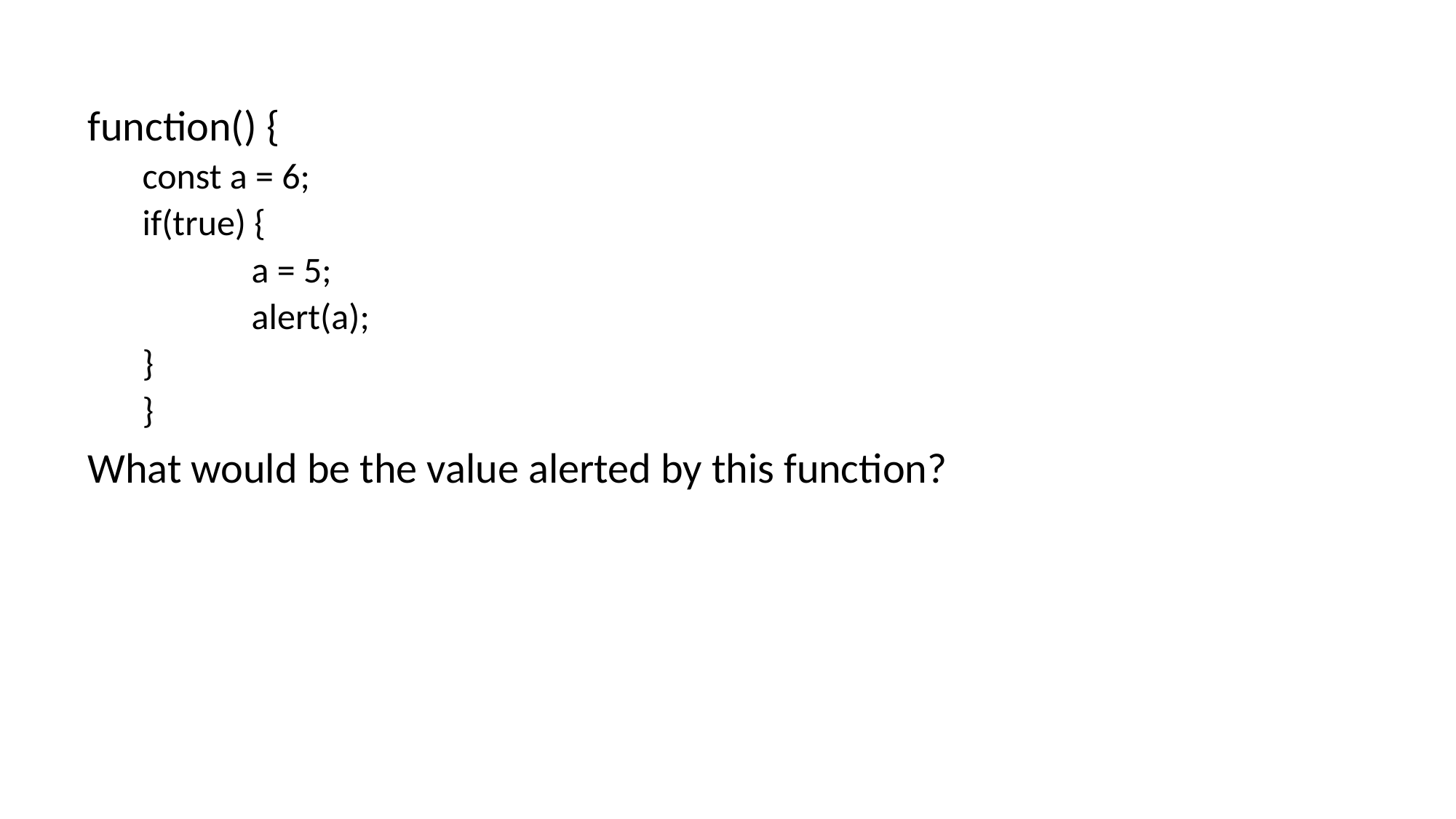

function() {
const a = 6;
if(true) {
	a = 5;
	alert(a);
}
}
What would be the value alerted by this function?